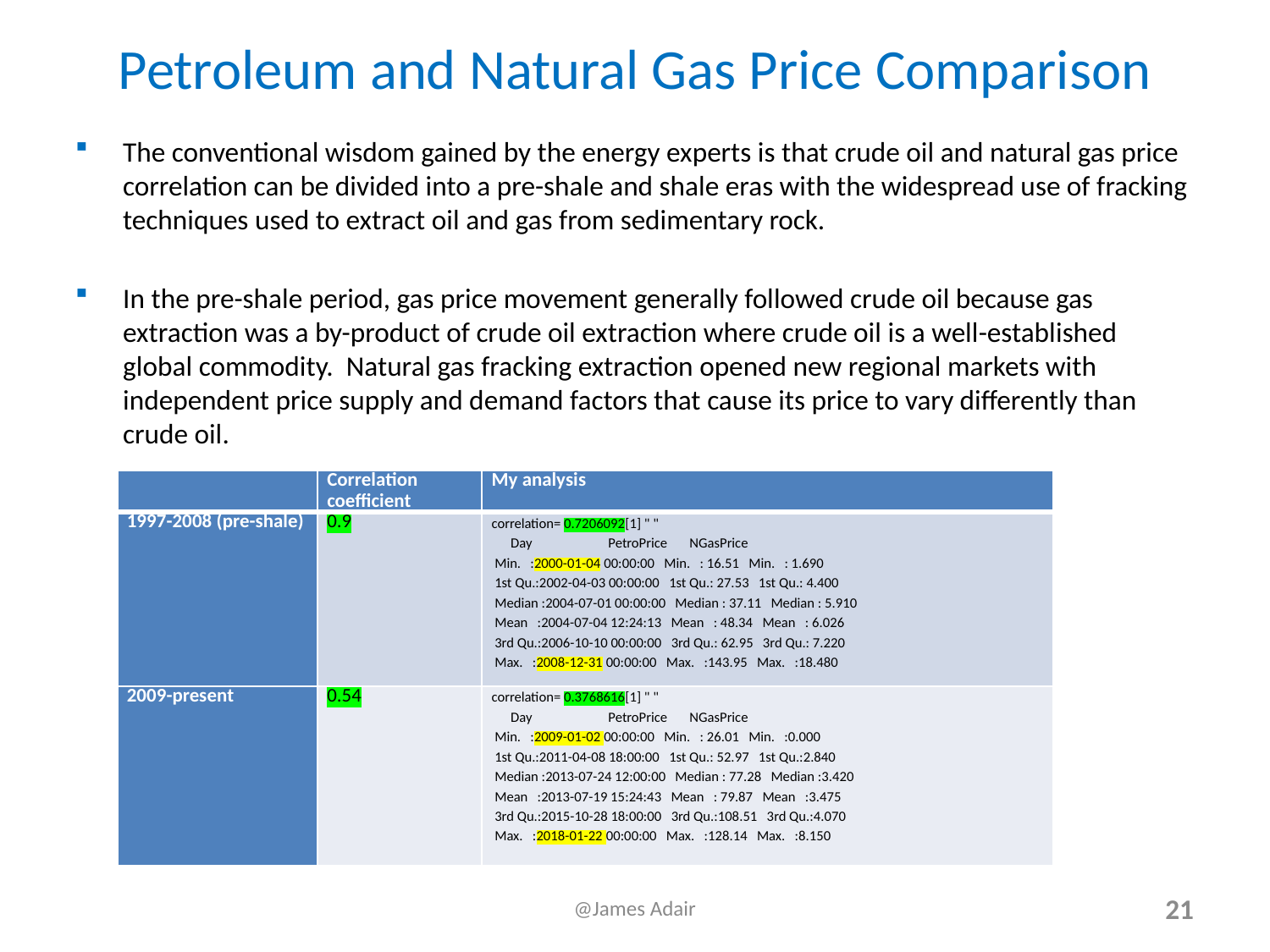

# Petroleum and Natural Gas Price Comparison
The conventional wisdom gained by the energy experts is that crude oil and natural gas price correlation can be divided into a pre-shale and shale eras with the widespread use of fracking techniques used to extract oil and gas from sedimentary rock.

In the pre-shale period, gas price movement generally followed crude oil because gas extraction was a by-product of crude oil extraction where crude oil is a well-established global commodity.  Natural gas fracking extraction opened new regional markets with independent price supply and demand factors that cause its price to vary differently than crude oil.

|  | Correlation coefficient | My analysis |
| --- | --- | --- |
| 1997-2008 (pre-shale) | 0.9 | correlation= 0.7206092[1] " " Day PetroPrice NGasPrice Min. :2000-01-04 00:00:00 Min. : 16.51 Min. : 1.690 1st Qu.:2002-04-03 00:00:00 1st Qu.: 27.53 1st Qu.: 4.400 Median :2004-07-01 00:00:00 Median : 37.11 Median : 5.910 Mean :2004-07-04 12:24:13 Mean : 48.34 Mean : 6.026 3rd Qu.:2006-10-10 00:00:00 3rd Qu.: 62.95 3rd Qu.: 7.220 Max. :2008-12-31 00:00:00 Max. :143.95 Max. :18.480 |
| 2009-present | 0.54 | correlation= 0.3768616[1] " " Day PetroPrice NGasPrice Min. :2009-01-02 00:00:00 Min. : 26.01 Min. :0.000 1st Qu.:2011-04-08 18:00:00 1st Qu.: 52.97 1st Qu.:2.840 Median :2013-07-24 12:00:00 Median : 77.28 Median :3.420 Mean :2013-07-19 15:24:43 Mean : 79.87 Mean :3.475 3rd Qu.:2015-10-28 18:00:00 3rd Qu.:108.51 3rd Qu.:4.070 Max. :2018-01-22 00:00:00 Max. :128.14 Max. :8.150 |
@James Adair
21